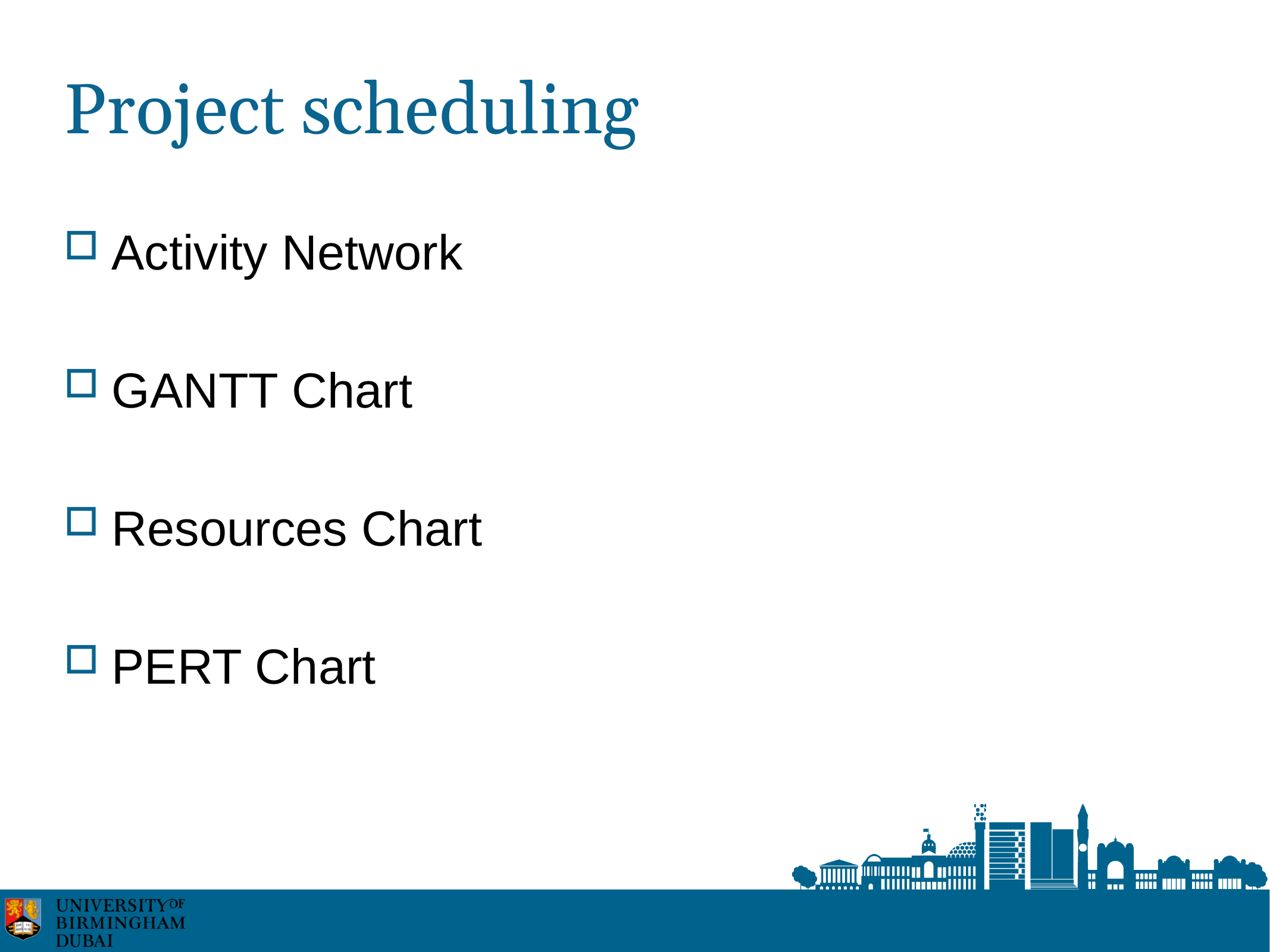

# Project scheduling
Activity Network

GANTT Chart

Resources Chart

PERT Chart